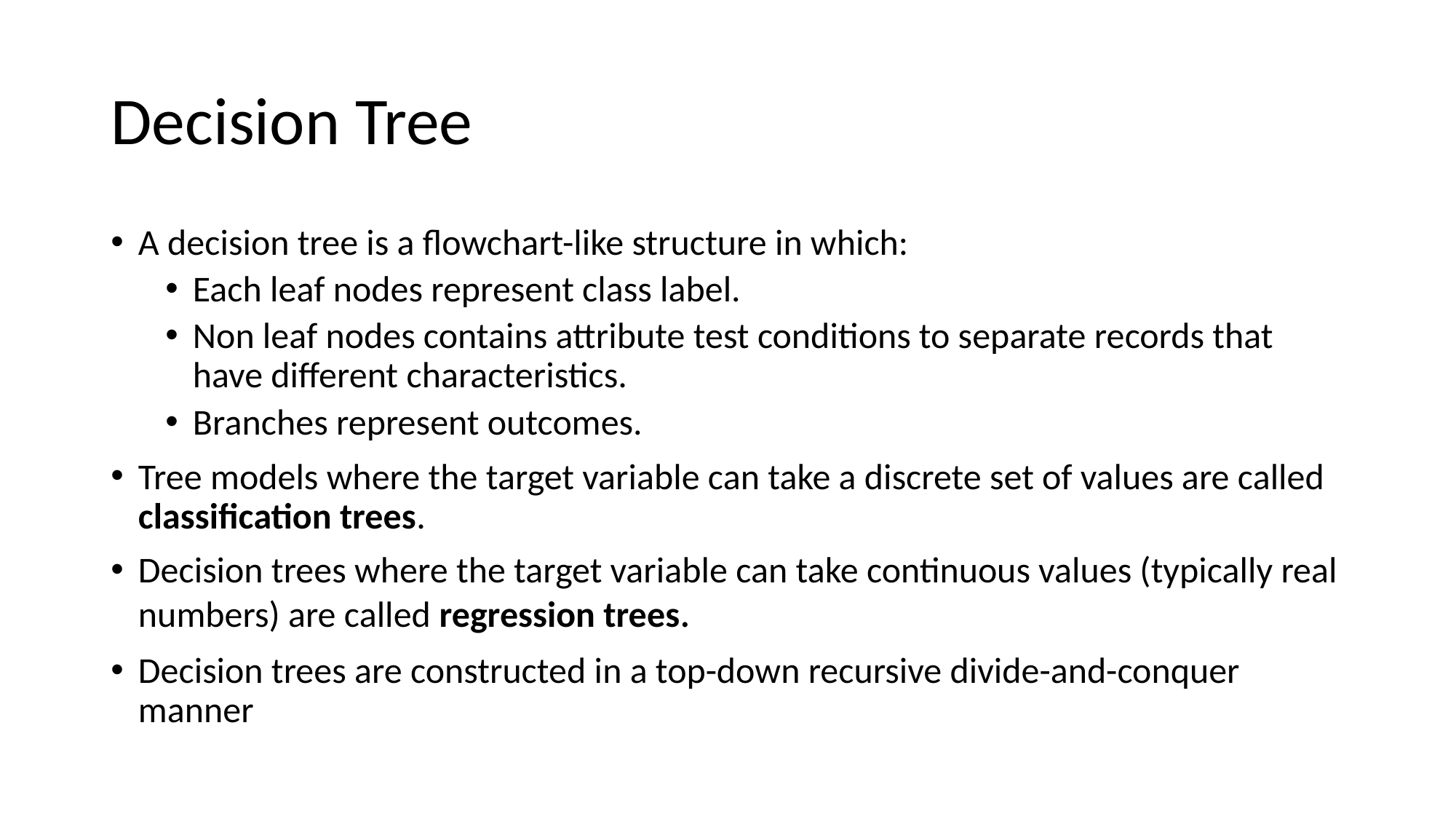

# Decision Tree
A decision tree is a flowchart-like structure in which:
Each leaf nodes represent class label.
Non leaf nodes contains attribute test conditions to separate records that have different characteristics.
Branches represent outcomes.
Tree models where the target variable can take a discrete set of values are called classification trees.
Decision trees where the target variable can take continuous values (typically real numbers) are called regression trees.
Decision trees are constructed in a top-down recursive divide-and-conquer manner